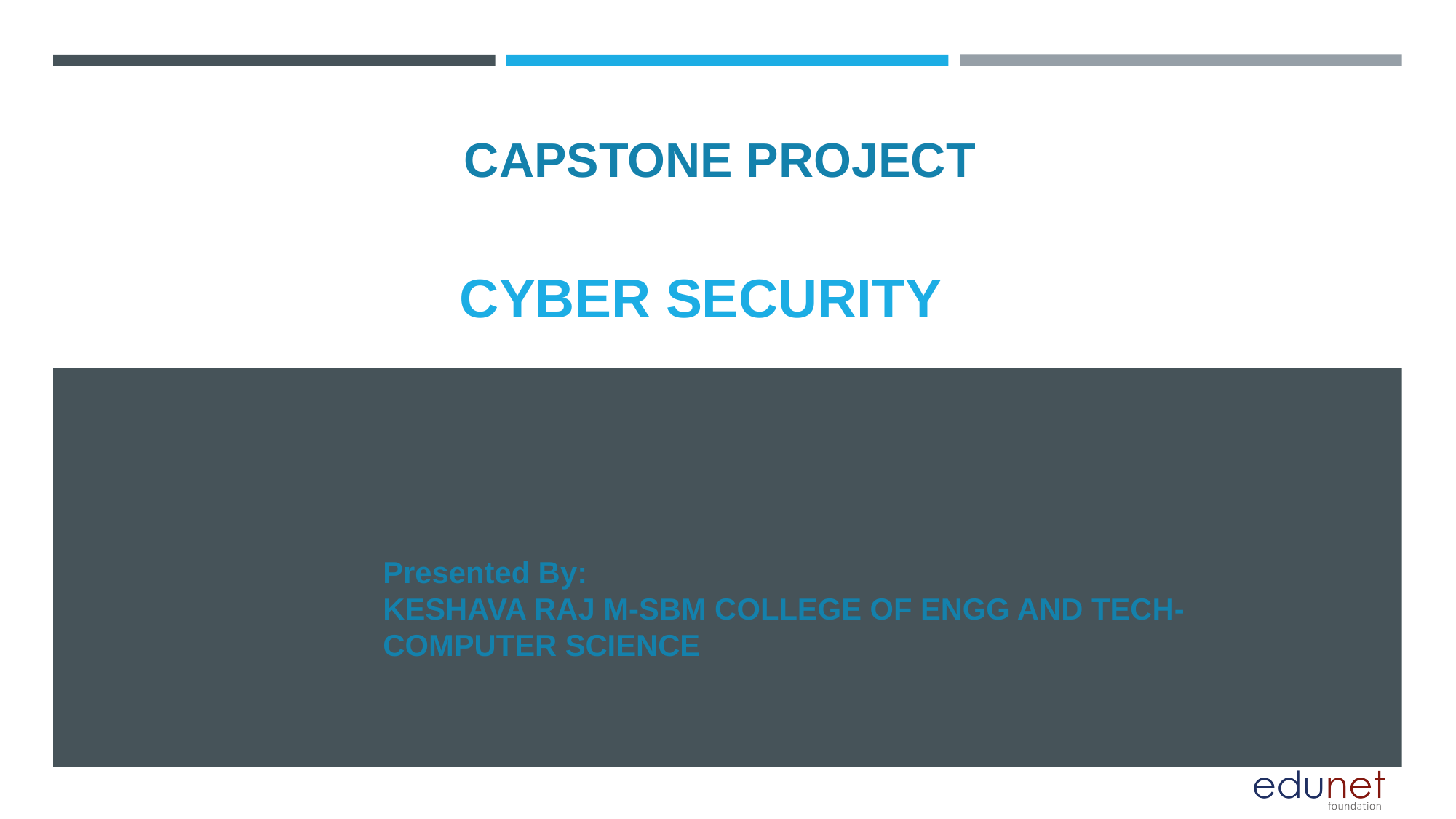

CAPSTONE PROJECT
# cyber security
Presented By:
KESHAVA RAJ M-SBM COLLEGE OF ENGG AND TECH-COMPUTER SCIENCE